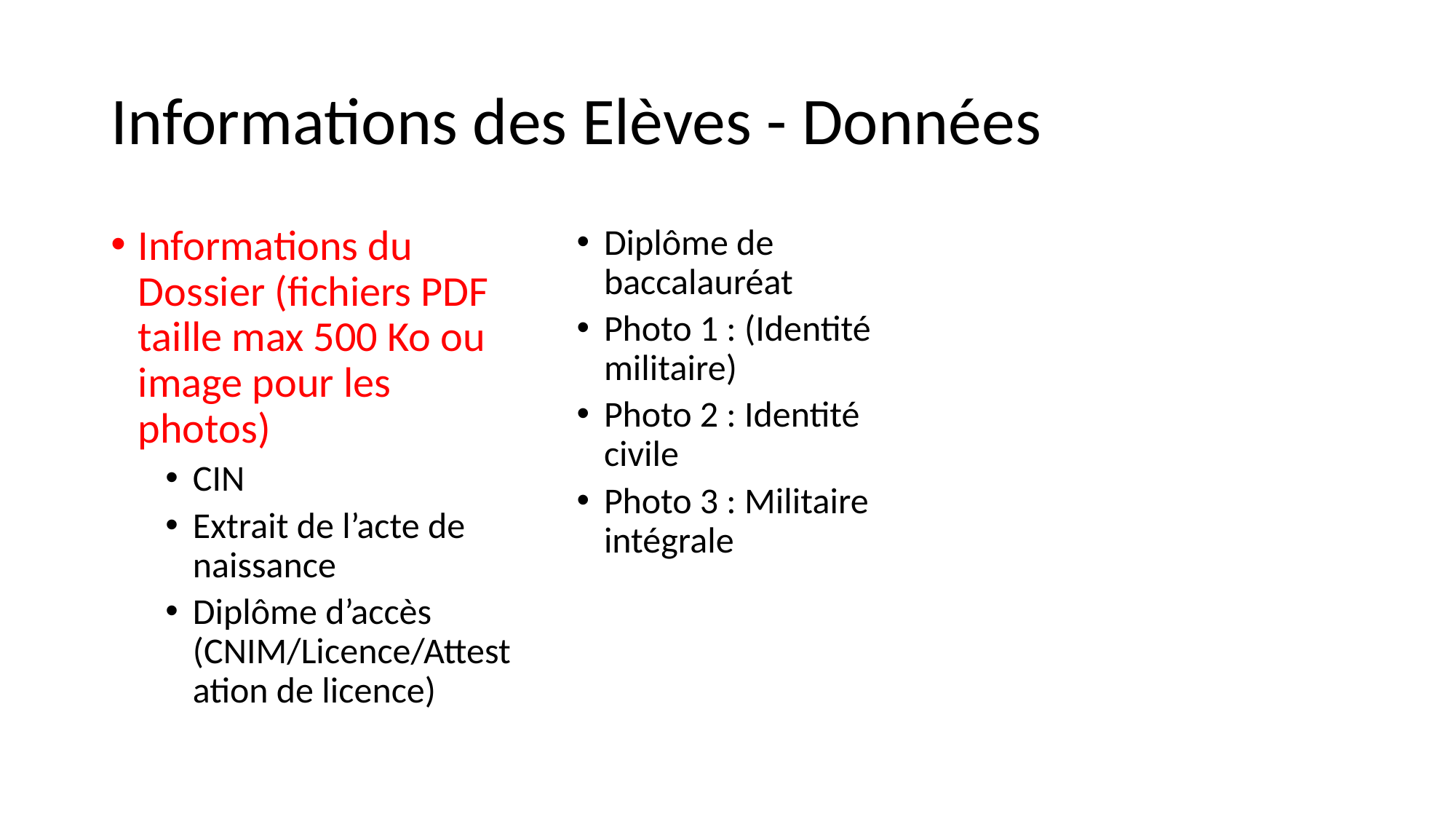

# Informations des Elèves - Données
Informations du Dossier (fichiers PDF taille max 500 Ko ou image pour les photos)
CIN
Extrait de l’acte de naissance
Diplôme d’accès (CNIM/Licence/Attestation de licence)
Diplôme de baccalauréat
Photo 1 : (Identité militaire)
Photo 2 : Identité civile
Photo 3 : Militaire intégrale